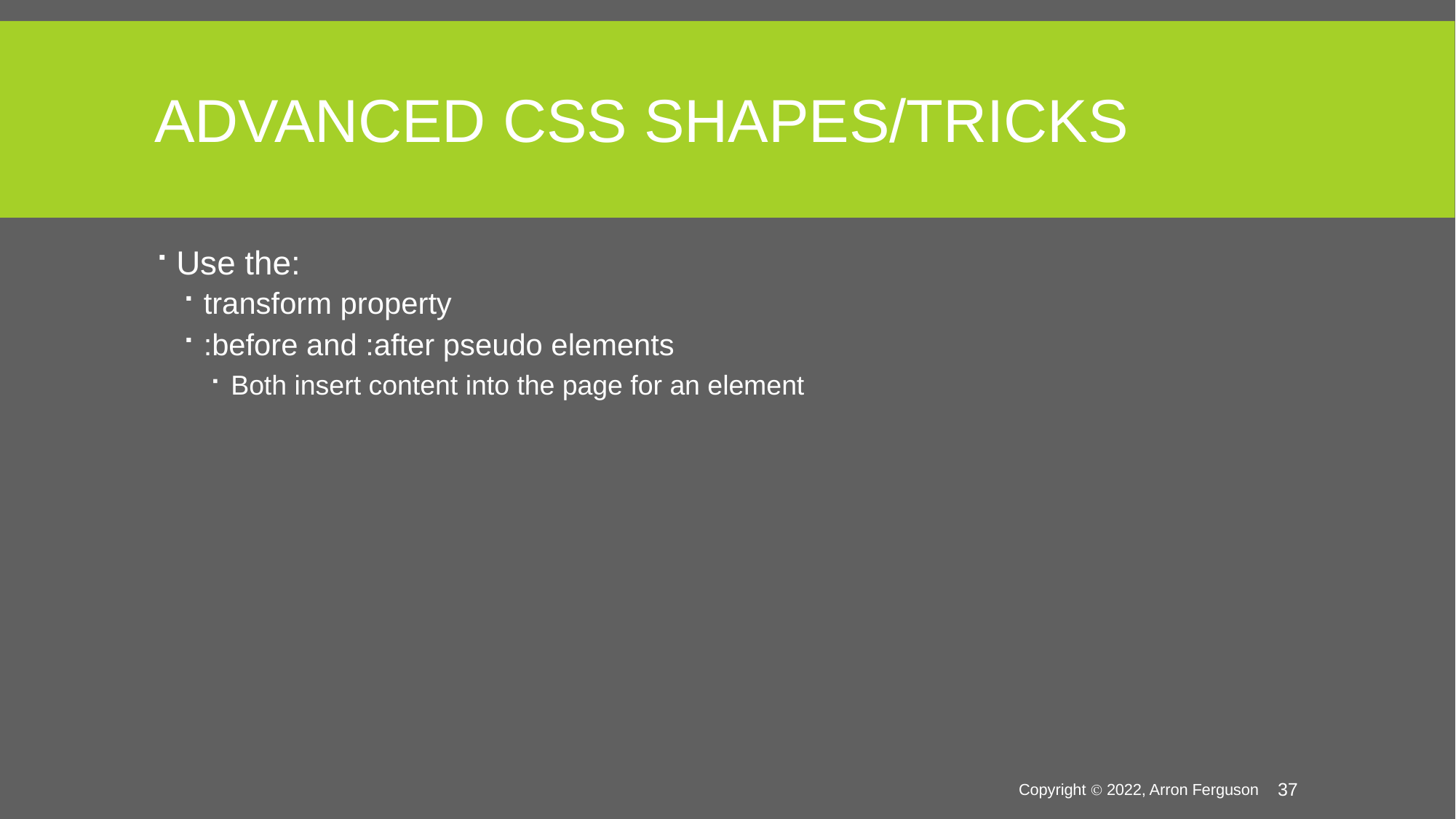

# Advanced CSS Shapes/Tricks
Use the:
transform property
:before and :after pseudo elements
Both insert content into the page for an element

Copyright Ⓒ 2022, Arron Ferguson
37